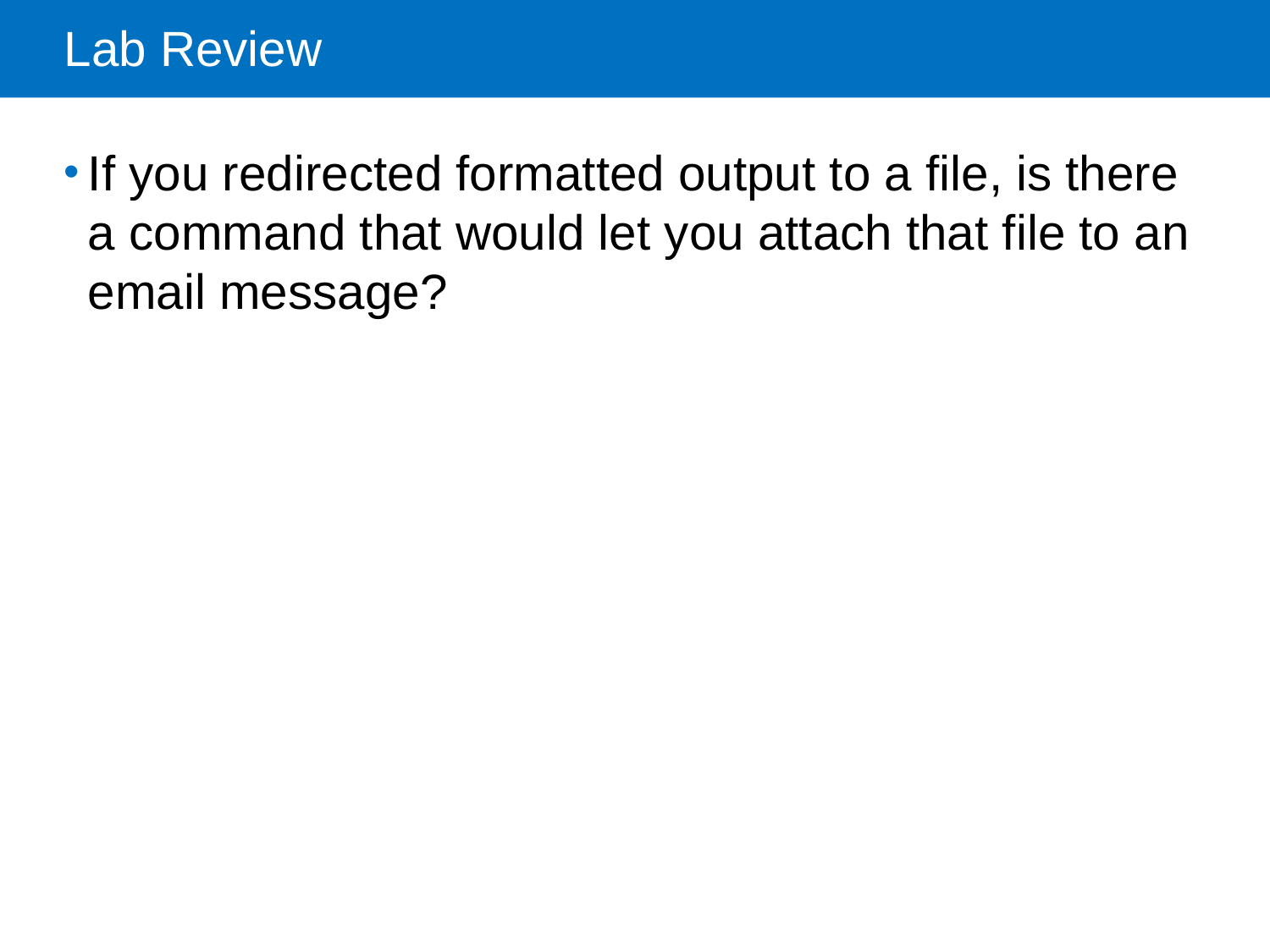

# Lab Review
If you redirected formatted output to a file, is there a command that would let you attach that file to an email message?